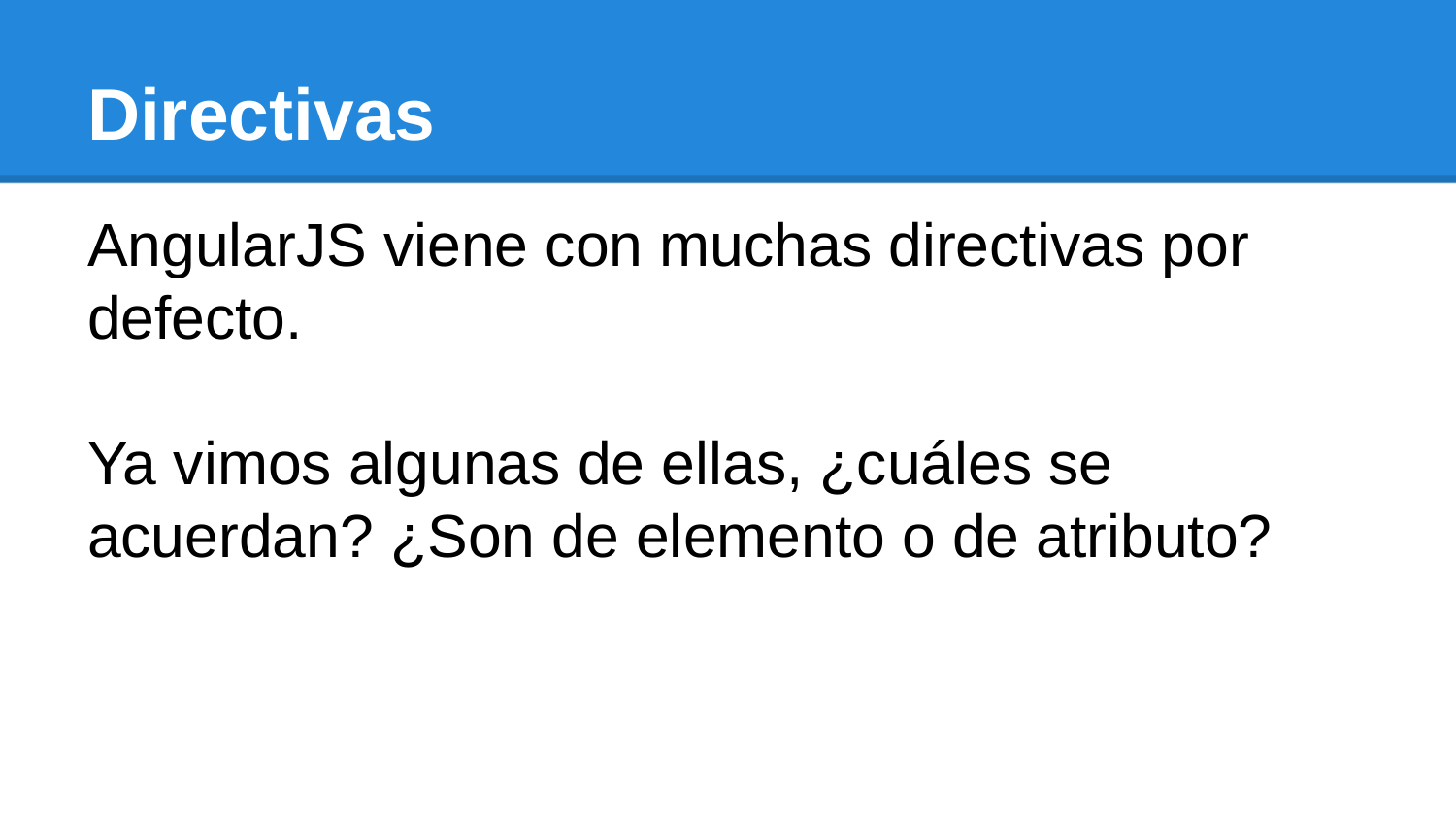

# Directivas
AngularJS viene con muchas directivas por defecto.

Ya vimos algunas de ellas, ¿cuáles se acuerdan? ¿Son de elemento o de atributo?